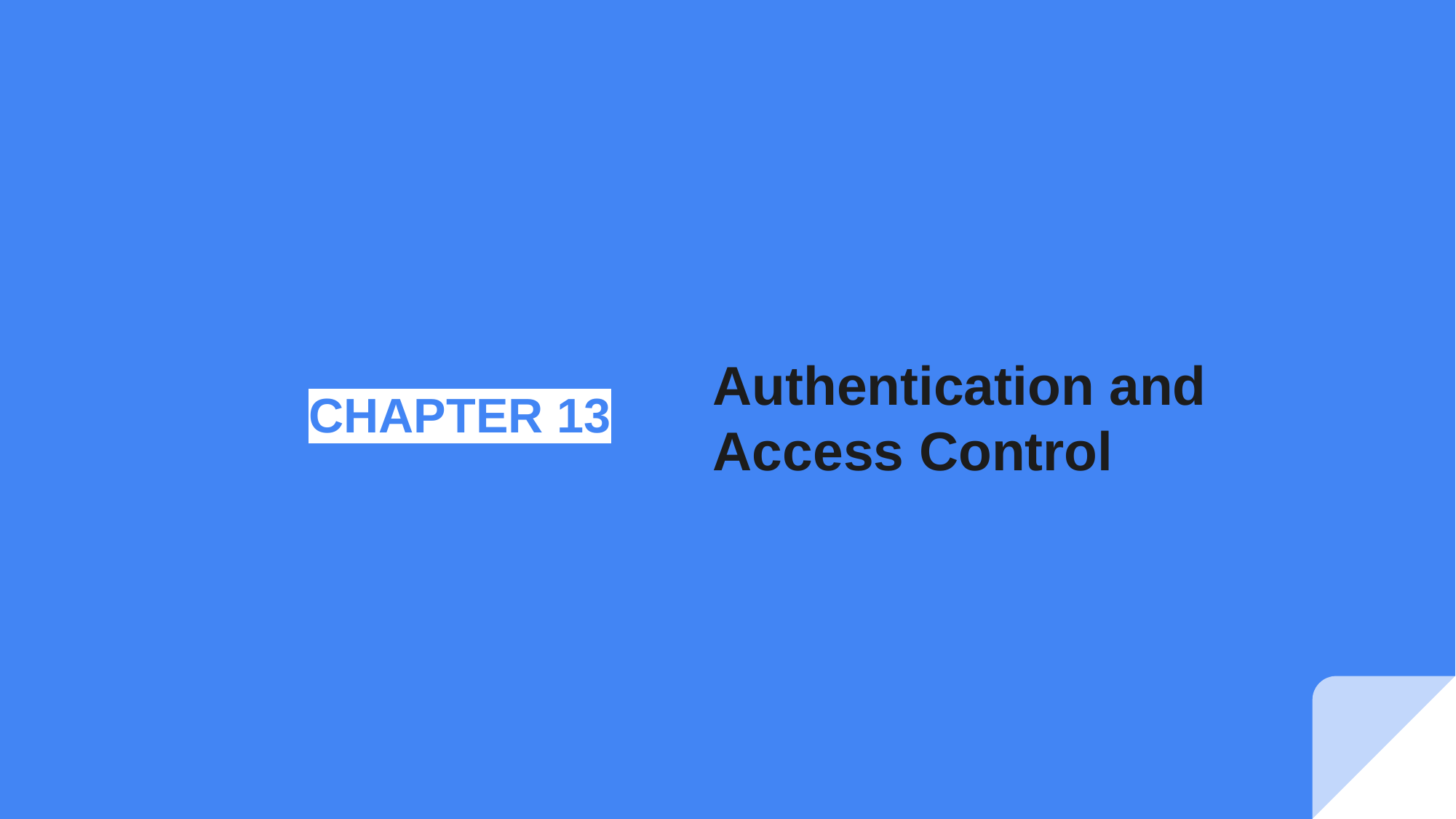

Authentication and
Access Control
# CHAPTER 13